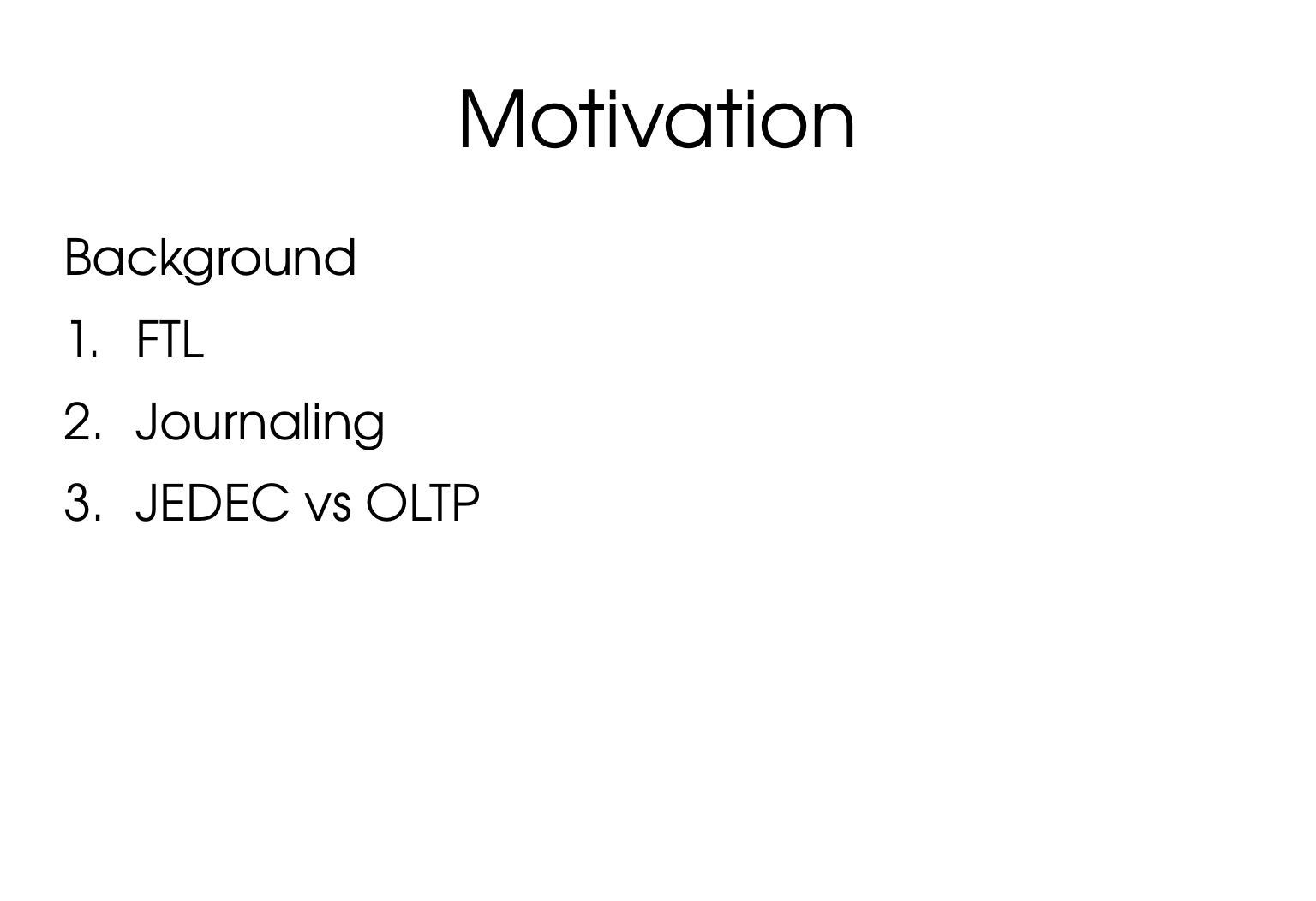

# Motivation
Background
FTL
Journaling
JEDEC vs OLTP